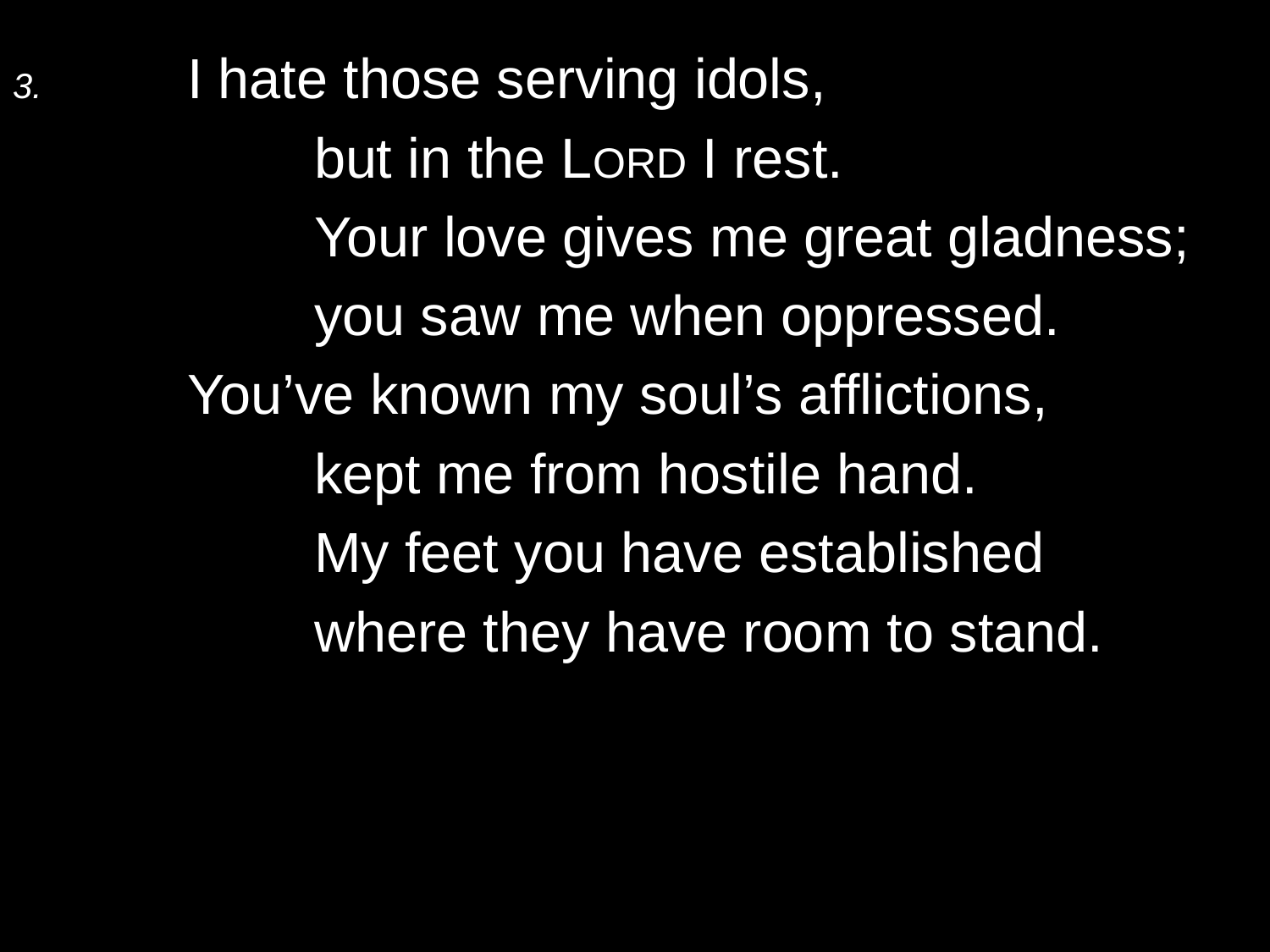

3.	I hate those serving idols,
		but in the Lord I rest.
		Your love gives me great gladness;
		you saw me when oppressed.
	You’ve known my soul’s afflictions,
		kept me from hostile hand.
		My feet you have established
		where they have room to stand.